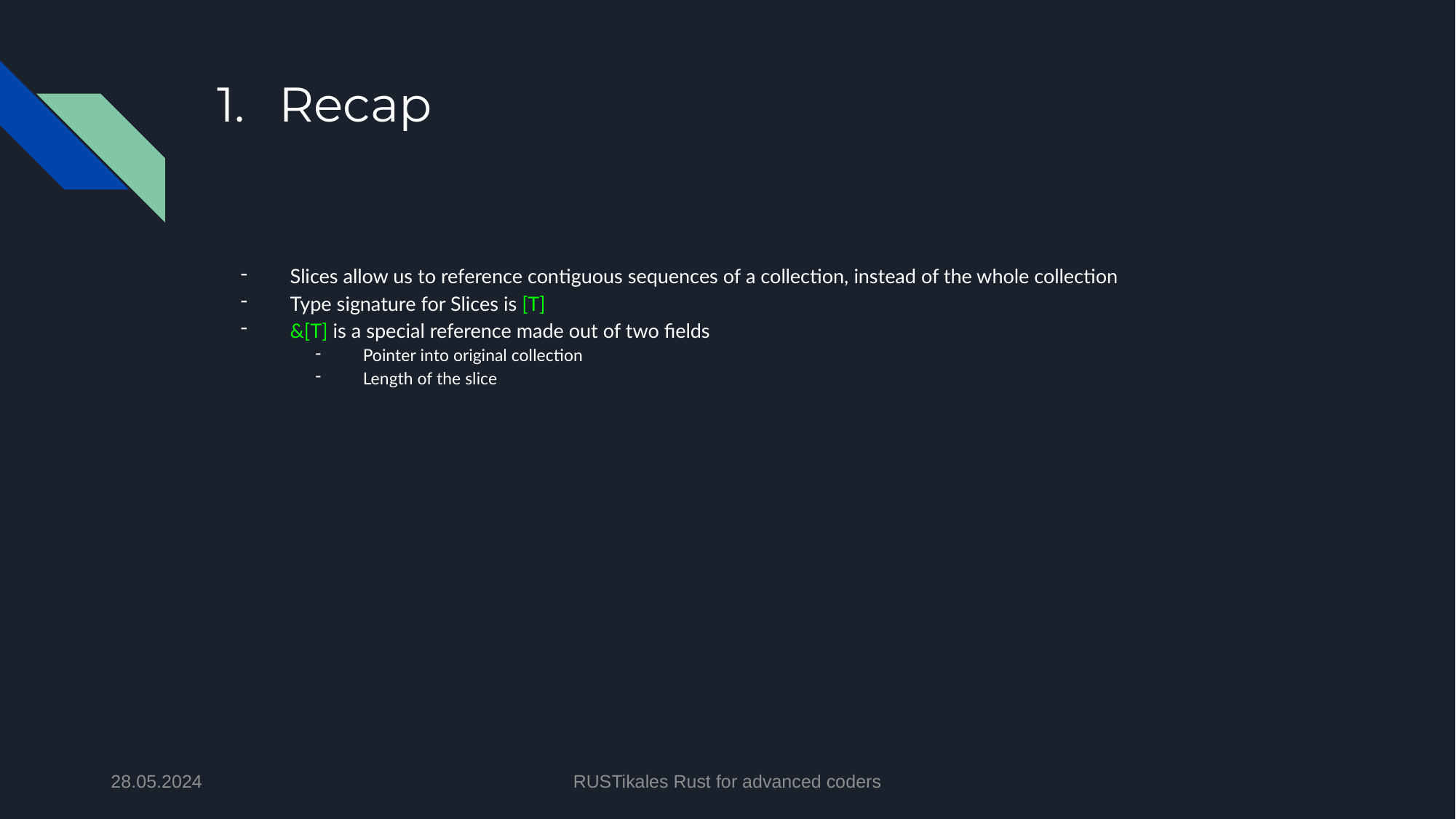

# Recap
Slices allow us to reference contiguous sequences of a collection, instead of the whole collection
Type signature for Slices is [T]
&[T] is a special reference made out of two fields
Pointer into original collection
Length of the slice
28.05.2024
RUSTikales Rust for advanced coders